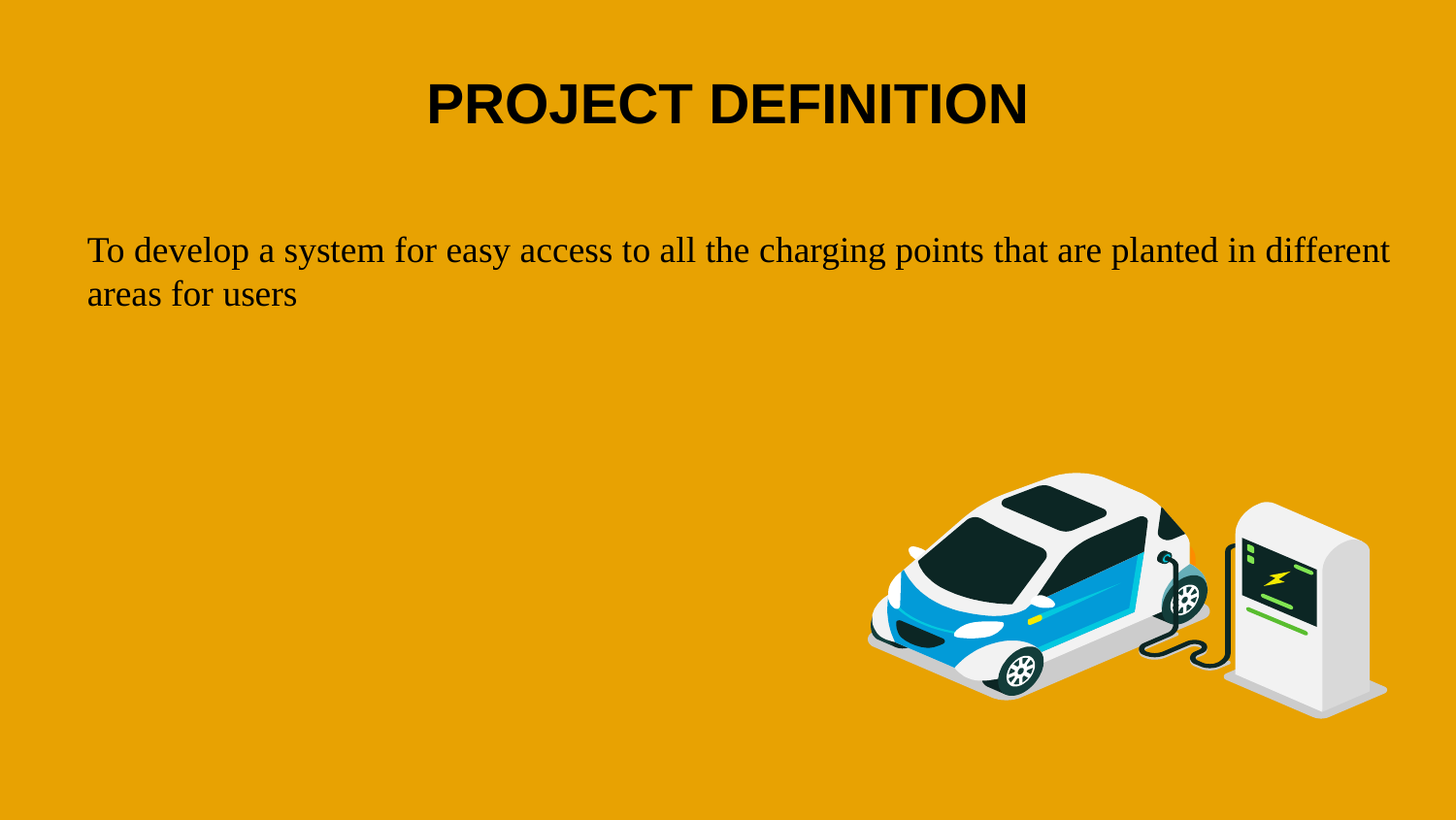

PROJECT DEFINITION
To develop a system for easy access to all the charging points that are planted in different areas for users